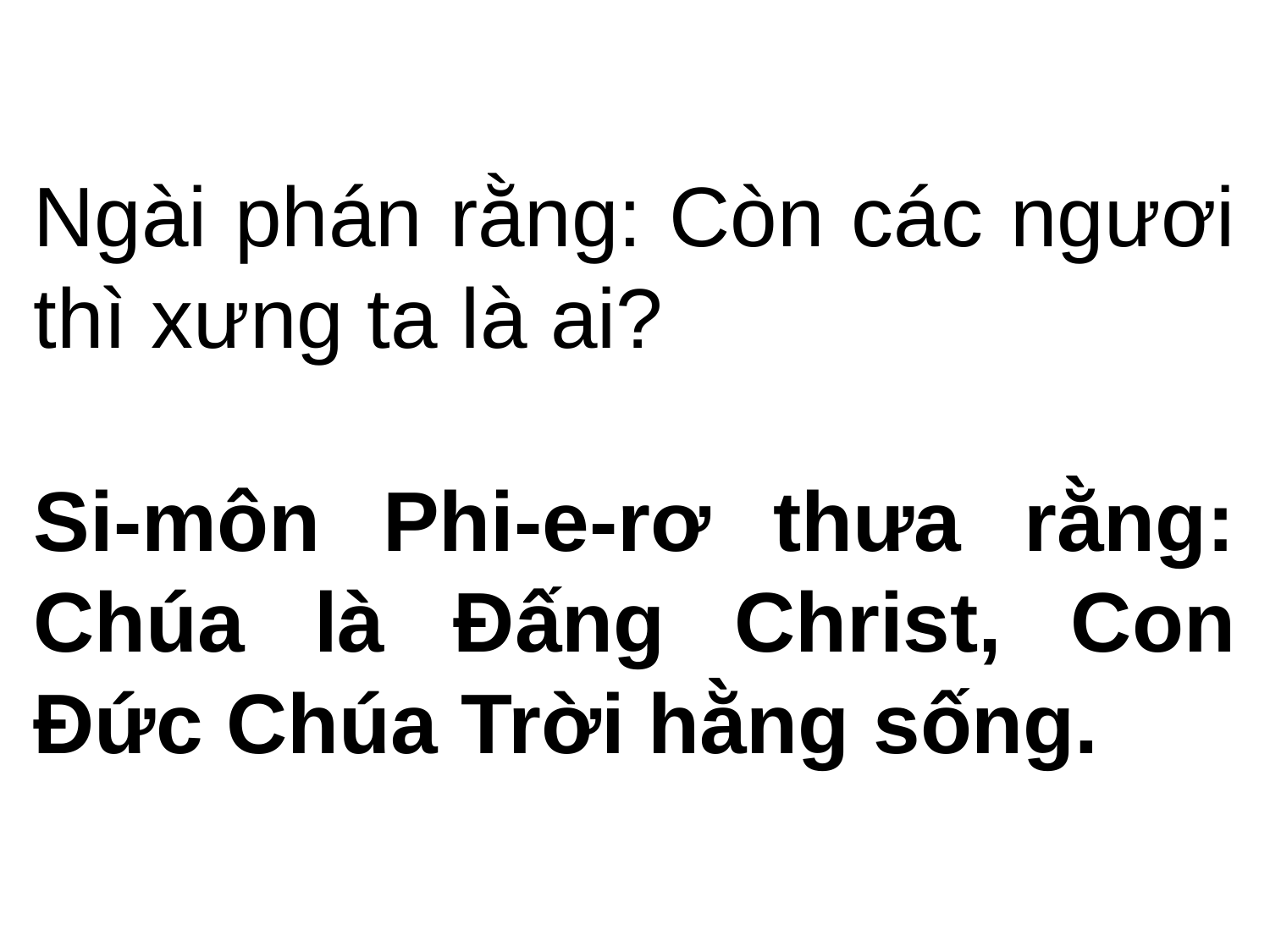

Ngài phán rằng: Còn các ngươi thì xưng ta là ai?

Si-môn Phi-e-rơ thưa rằng: Chúa là Đấng Christ, Con Đức Chúa Trời hằng sống.